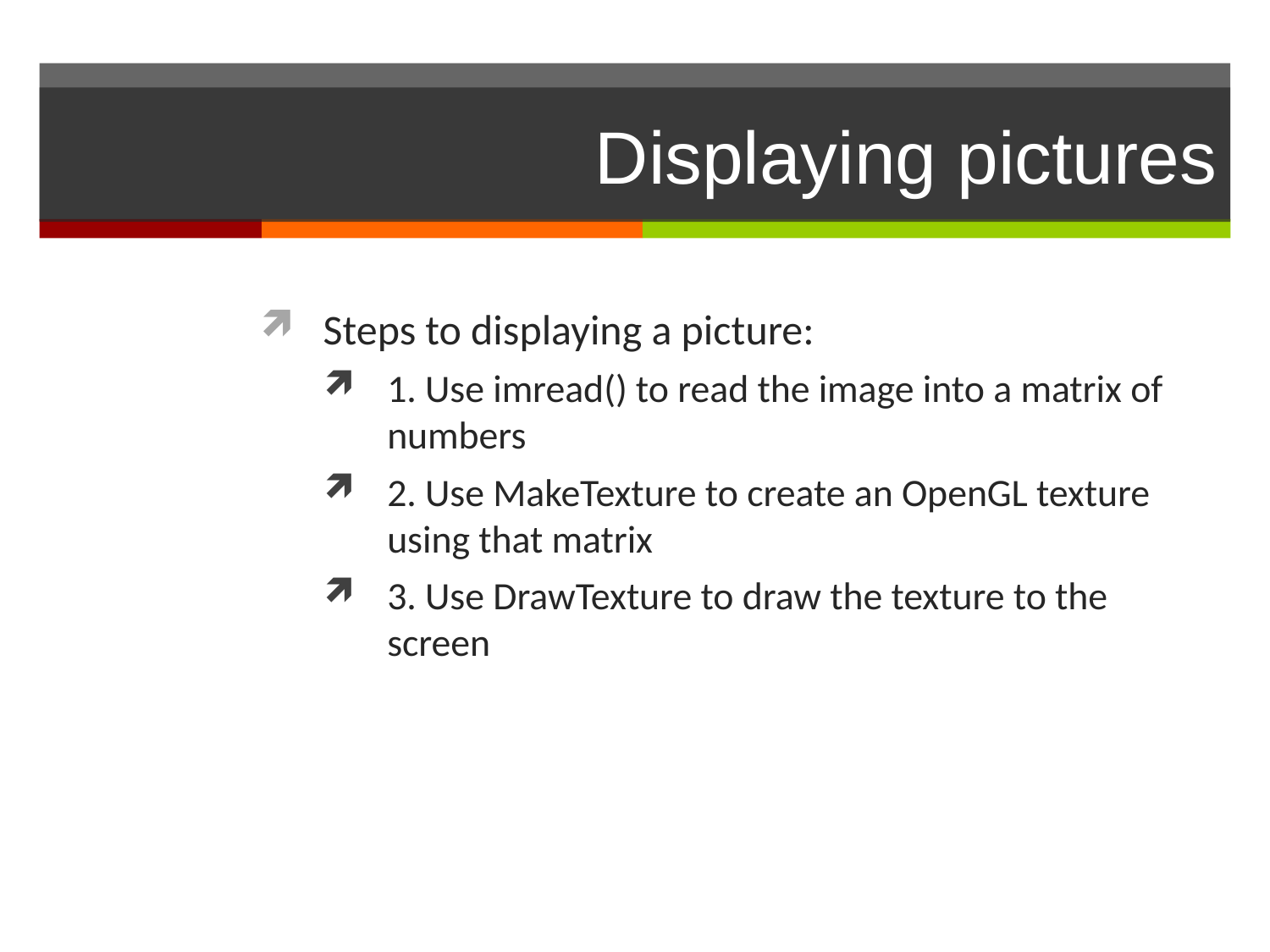

# Displaying pictures
Steps to displaying a picture:
1. Use imread() to read the image into a matrix of numbers
2. Use MakeTexture to create an OpenGL texture using that matrix
3. Use DrawTexture to draw the texture to the screen